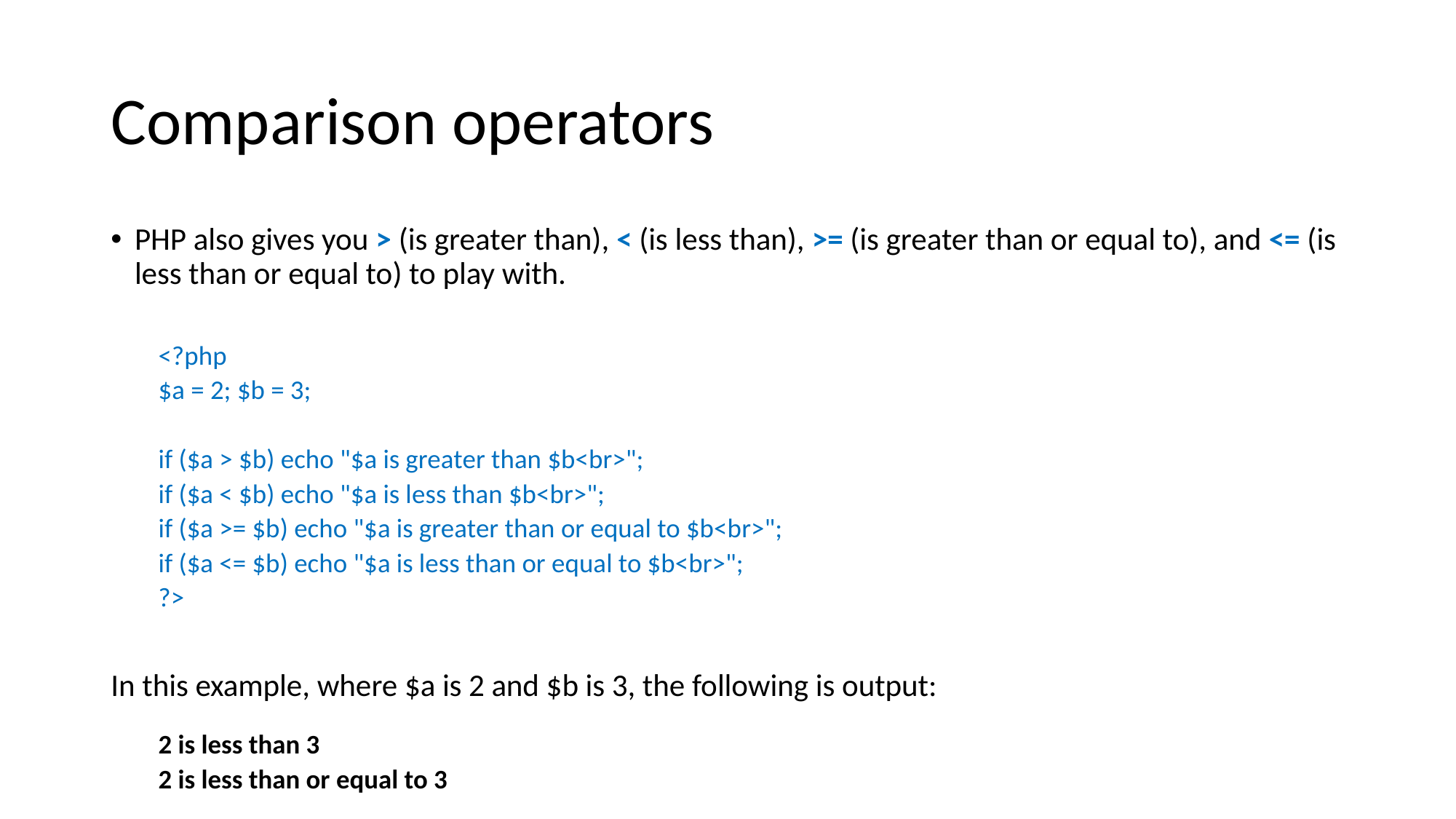

# Comparison operators
PHP also gives you > (is greater than), < (is less than), >= (is greater than or equal to), and <= (is less than or equal to) to play with.

<?php
	$a = 2; $b = 3;

	if ($a > $b) echo "$a is greater than $b<br>";
	if ($a < $b) echo "$a is less than $b<br>";
	if ($a >= $b) echo "$a is greater than or equal to $b<br>";
	if ($a <= $b) echo "$a is less than or equal to $b<br>";
?>

In this example, where $a is 2 and $b is 3, the following is output:

2 is less than 3
2 is less than or equal to 3